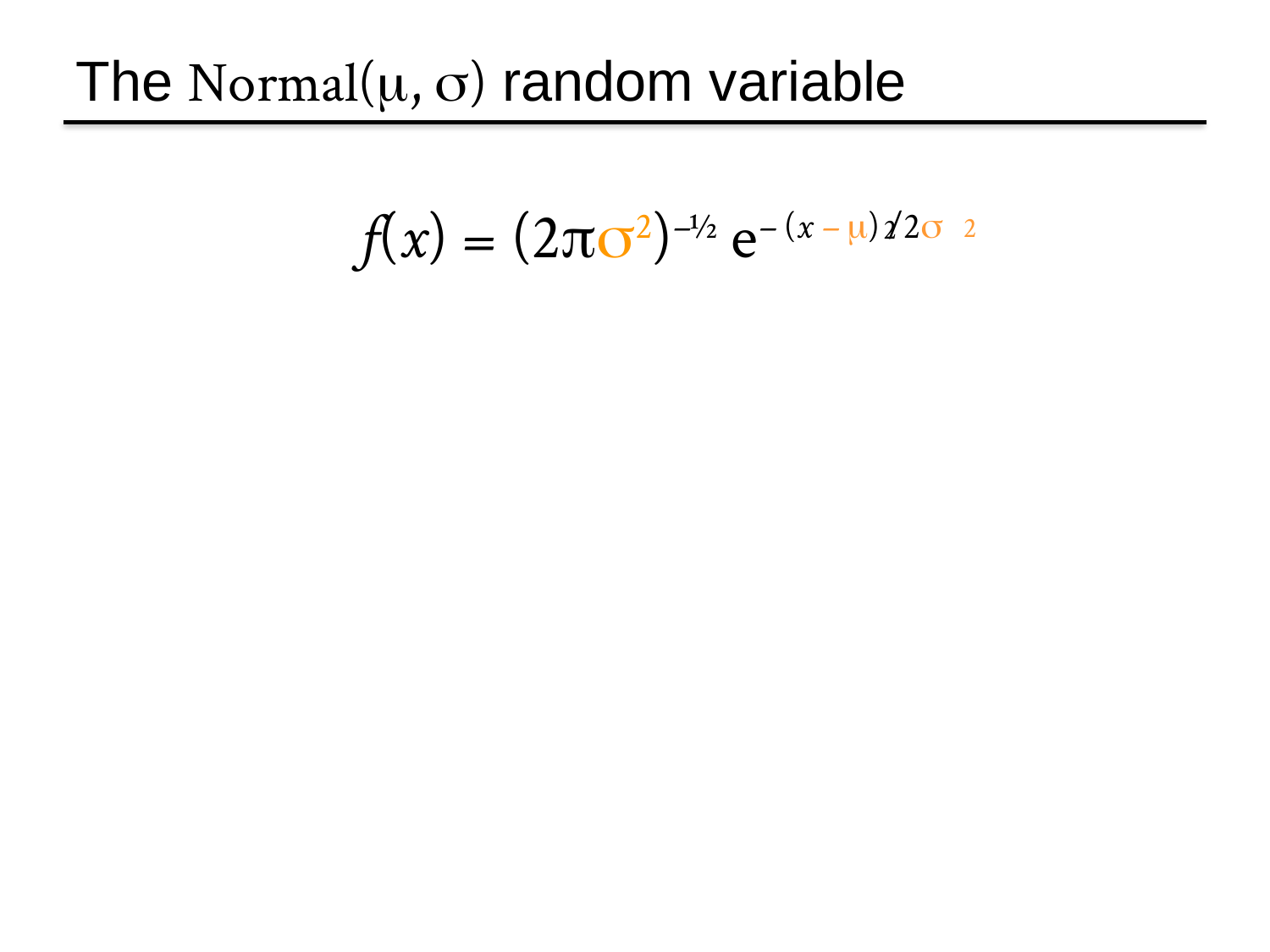

# The Normal(μ, σ) random variable
f(x) = (2πσ2)–½ e– (x – μ) /2σ
2
2